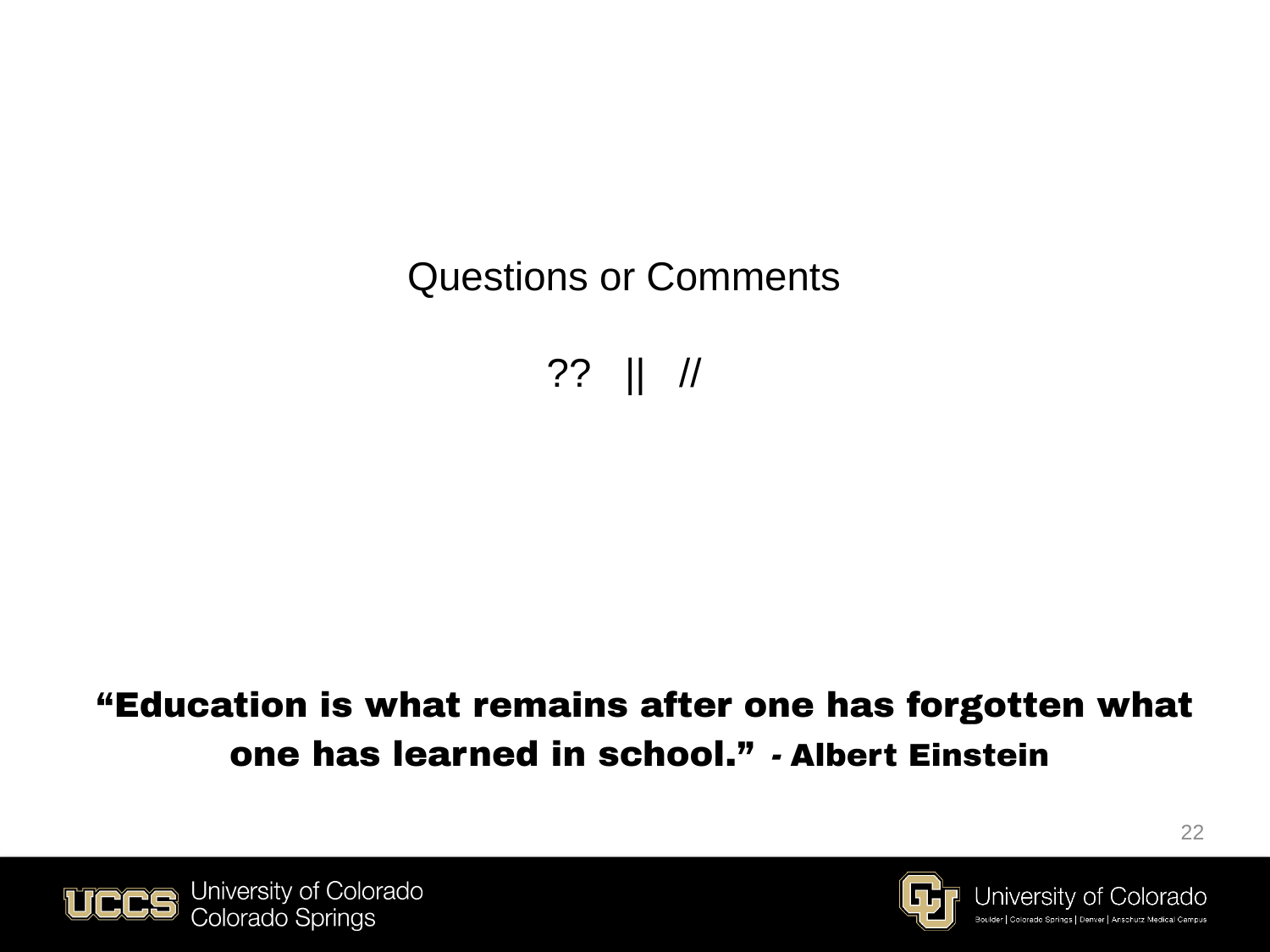

# Questions or Comments ??   ||   //
“Education is what remains after one has forgotten what one has learned in school.” - Albert Einstein
22